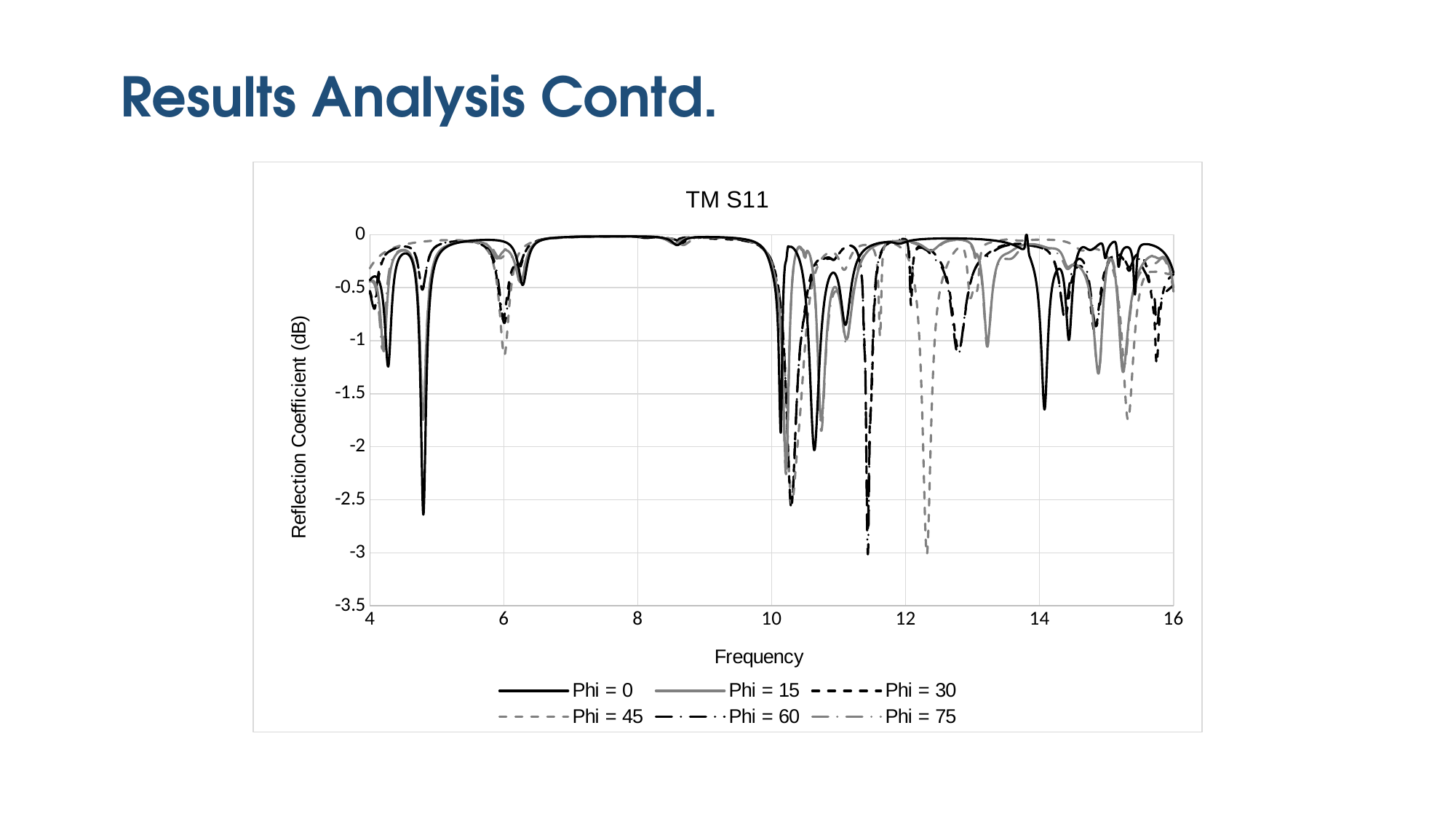

# Results Analysis Contd.

### Chart: TM S11

| Category |  |  |  |  |  |  |
|---|---|---|---|---|---|---|